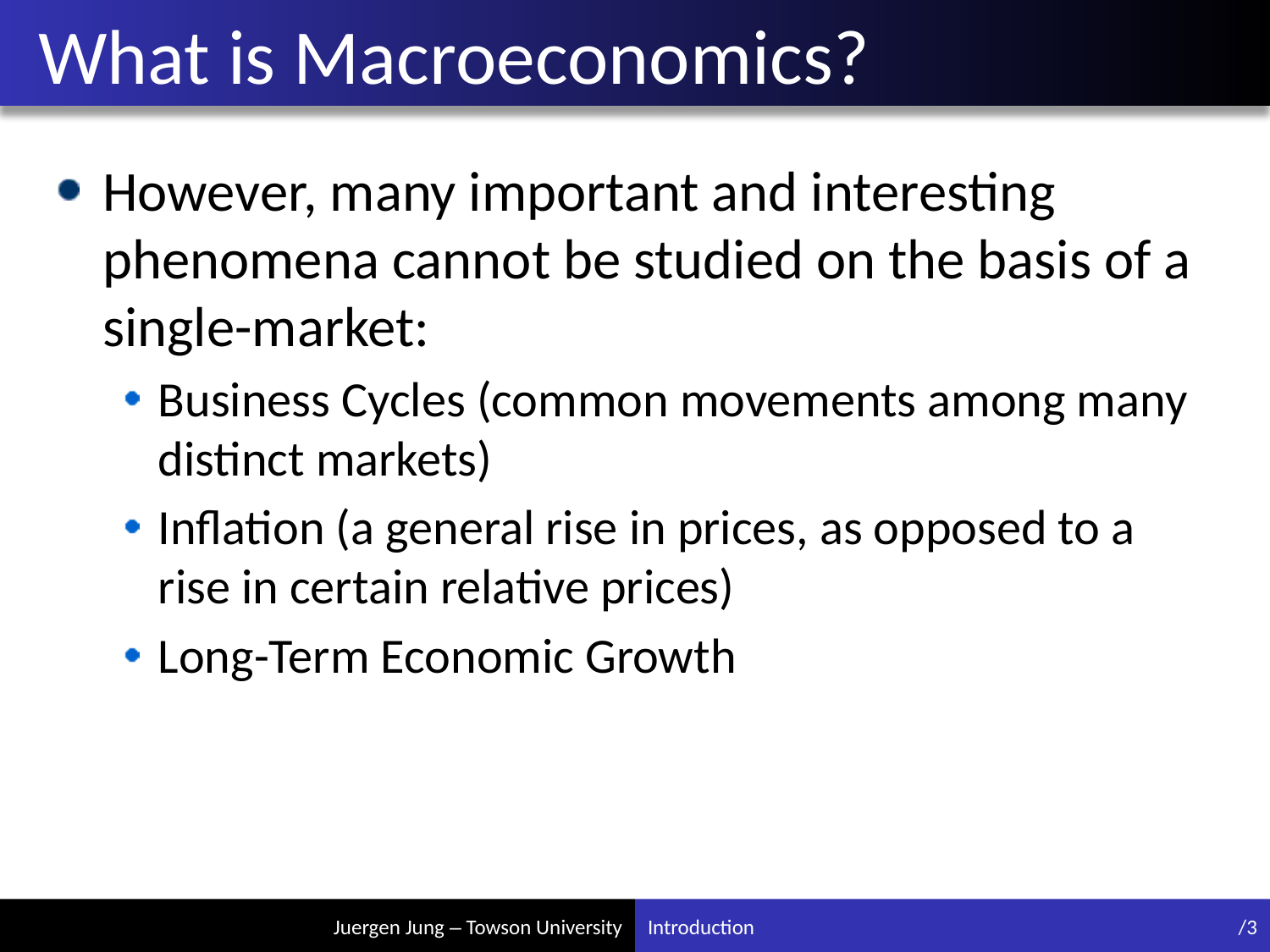

# What is Macroeconomics?
However, many important and interesting phenomena cannot be studied on the basis of a single-market:
Business Cycles (common movements among many distinct markets)
Inflation (a general rise in prices, as opposed to a rise in certain relative prices)
Long-Term Economic Growth
Introduction
/3